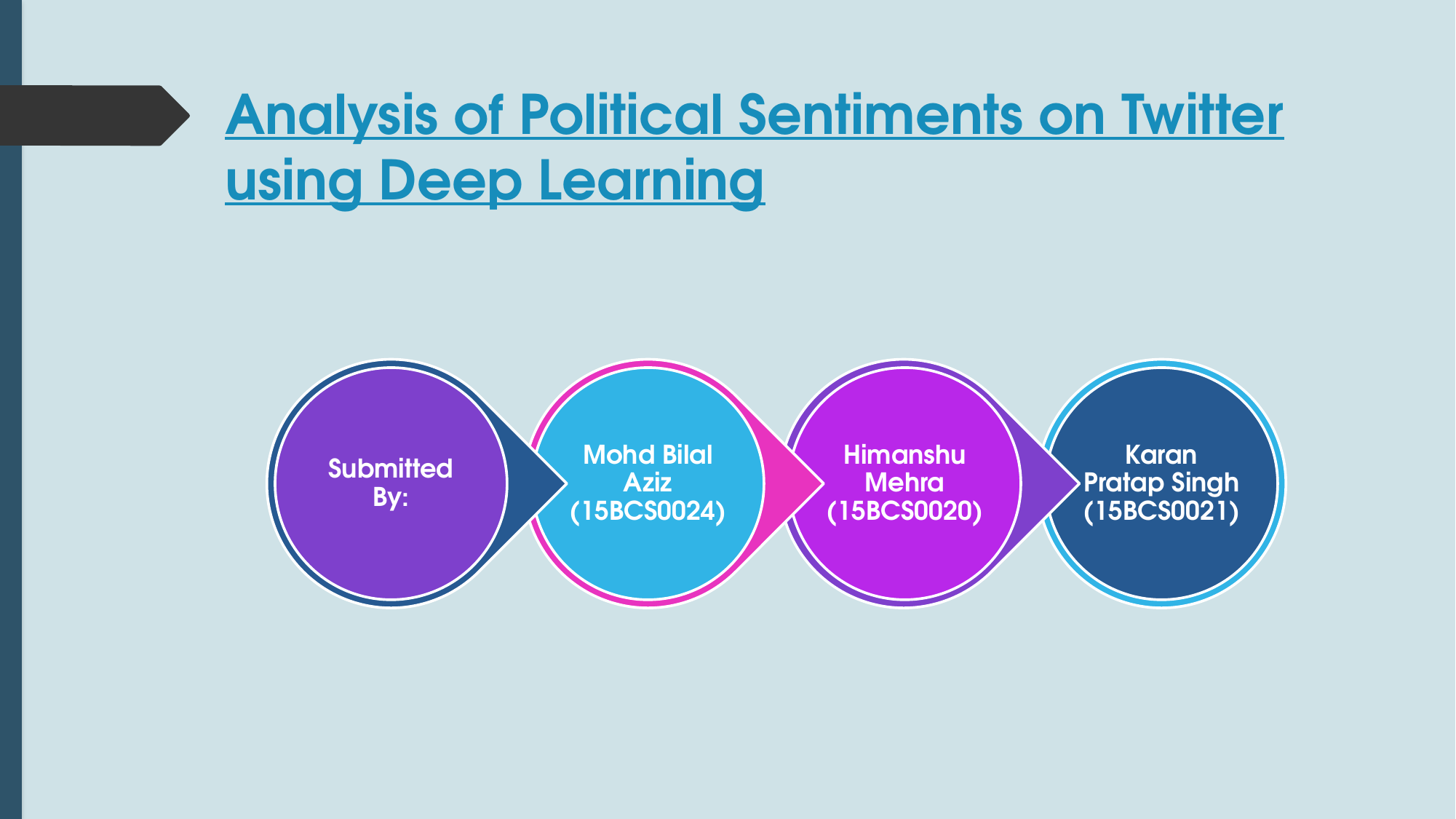

Analysis of Political Sentiments on Twitter using Deep Learning

Karan Pratap Singh (15BCS0021)
Himanshu Mehra (15BCS0020)
Mohd Bilal Aziz (15BCS0024)
Submitted By: